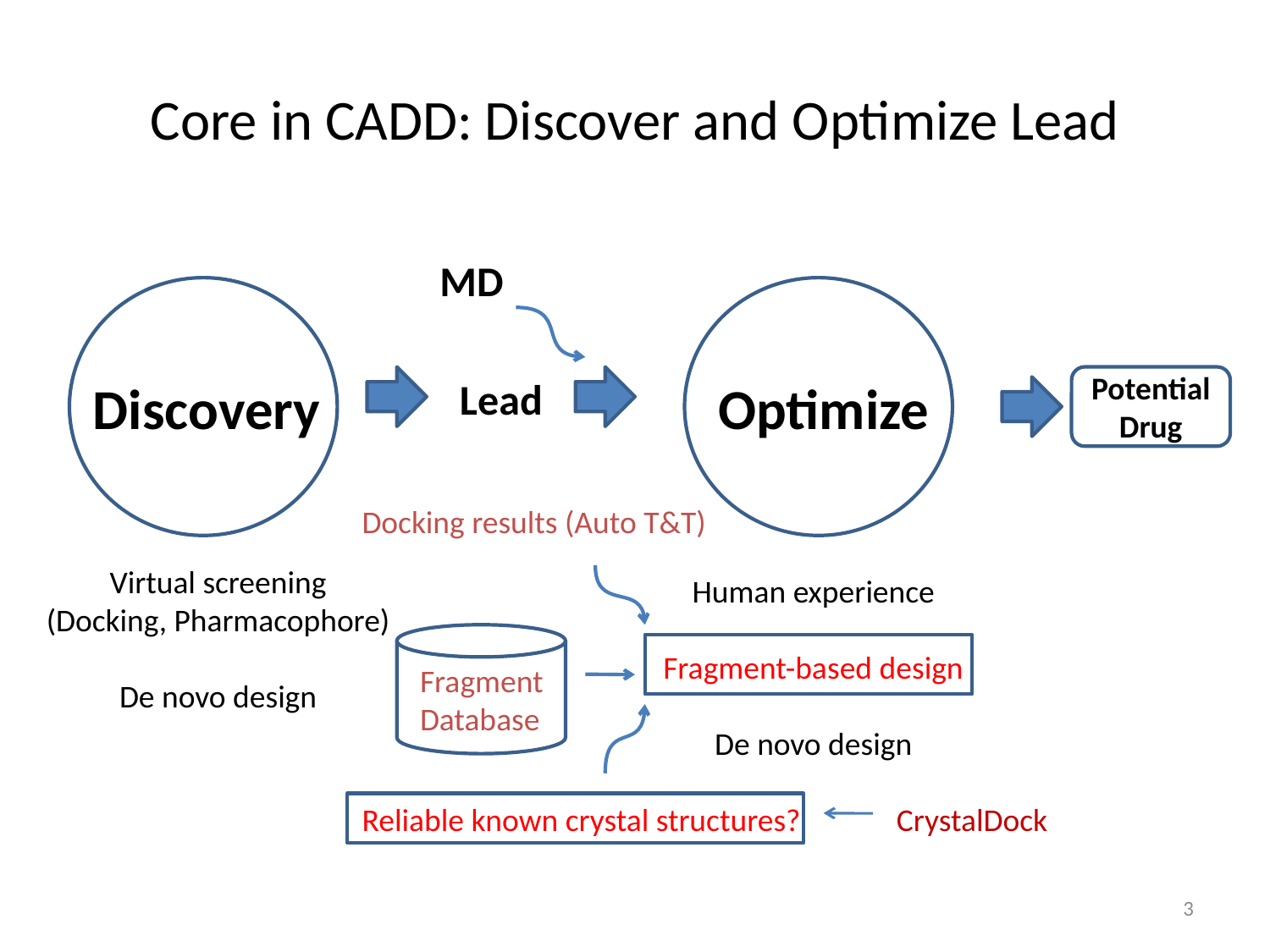

# Core in CADD: Discover and Optimize Lead
MD

Discovery

Lead

Optimize
Potential Drug

Docking results (Auto T&T)
Virtual screening
(Docking, Pharmacophore)

De novo design
Human experience

Fragment-based design

De novo design

Fragment
Database
Reliable known crystal structures?

CrystalDock
3